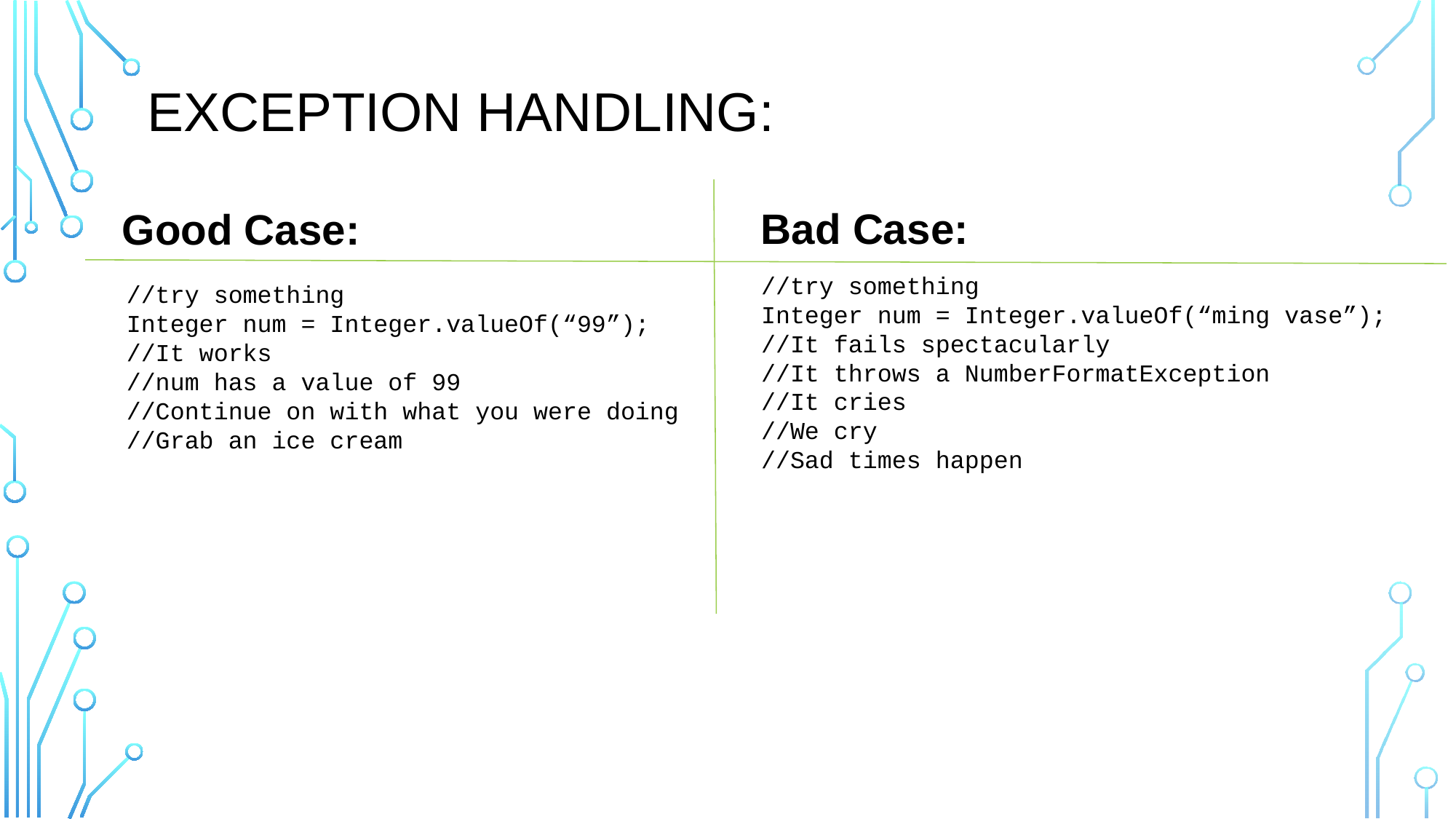

# Exception HAndling:
Bad Case:
Good Case:
//try something
Integer num = Integer.valueOf(“ming vase”);
//It fails spectacularly
//It throws a NumberFormatException
//It cries
//We cry
//Sad times happen
//try something
Integer num = Integer.valueOf(“99”);
//It works
//num has a value of 99
//Continue on with what you were doing
//Grab an ice cream